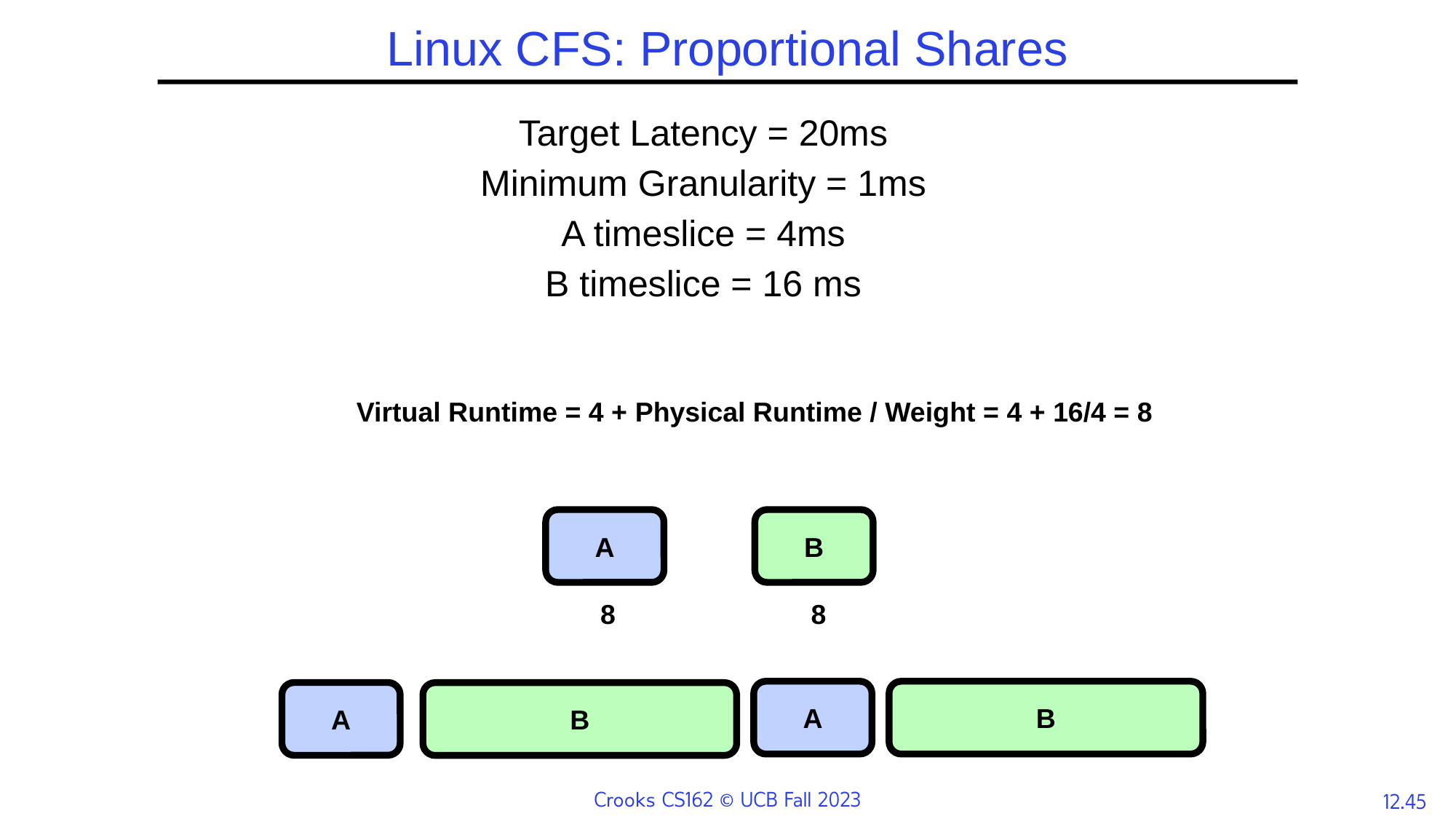

# Linux CFS: Proportional Shares
Target Latency = 20ms
Minimum Granularity = 1ms
A timeslice = 4ms
B timeslice = 16 ms

Virtual Runtime = 4 + Physical Runtime / Weight = 4 + 16/4 = 8
A
B
8
8
A
B
A
B